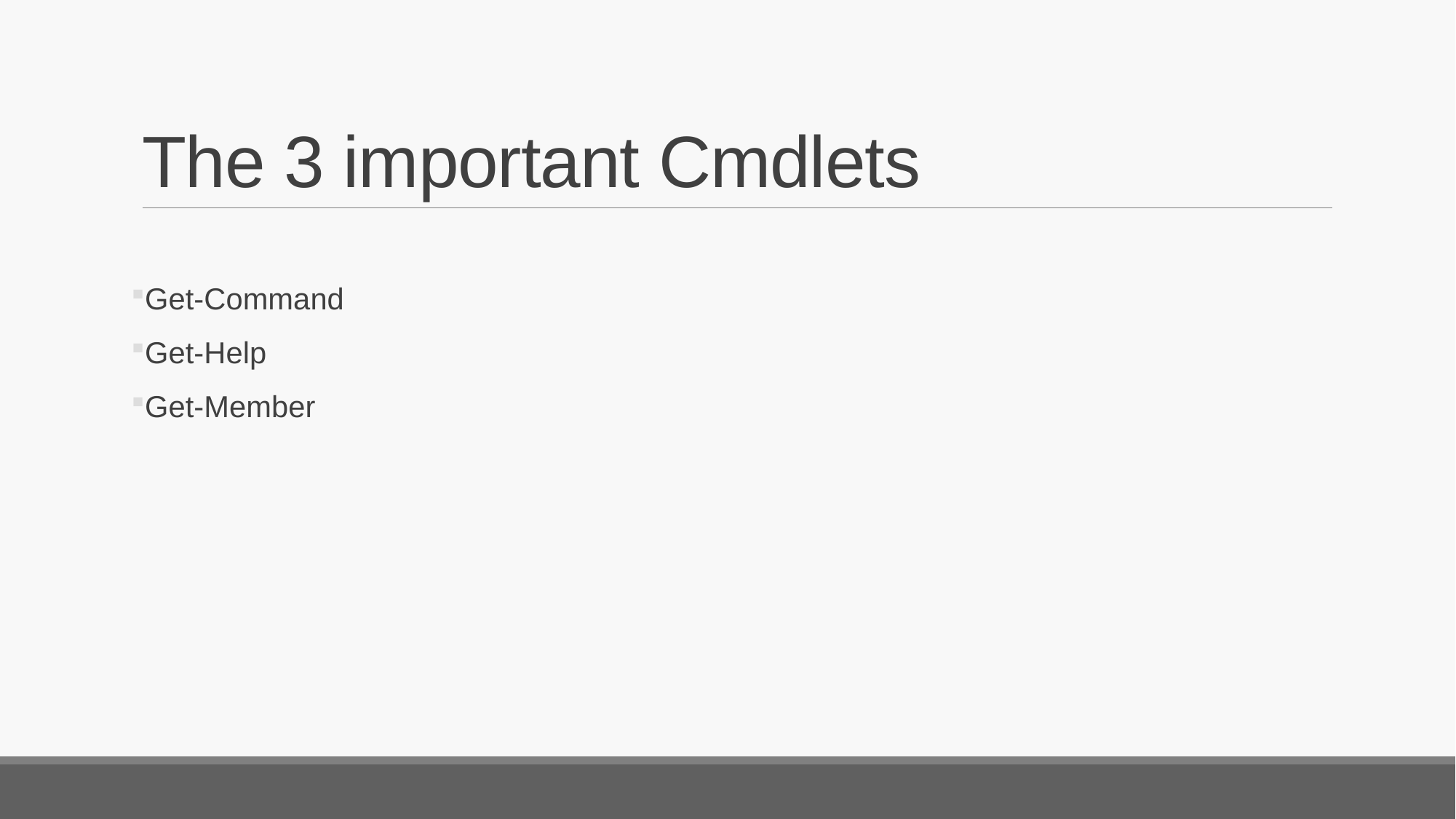

# The 3 important Cmdlets

Get-Command
Get-Help
Get-Member